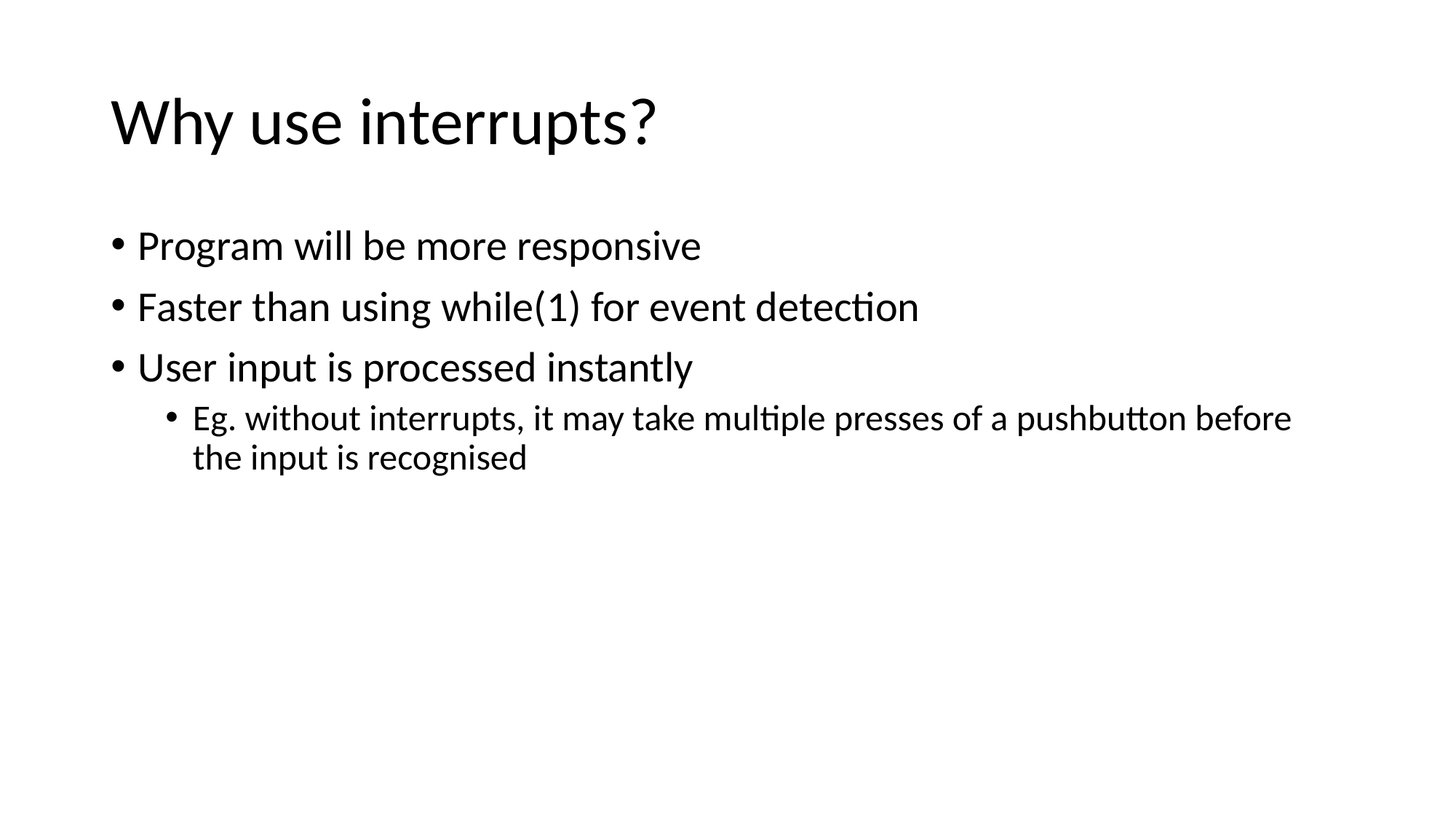

# Why use interrupts?
Program will be more responsive
Faster than using while(1) for event detection
User input is processed instantly
Eg. without interrupts, it may take multiple presses of a pushbutton before the input is recognised